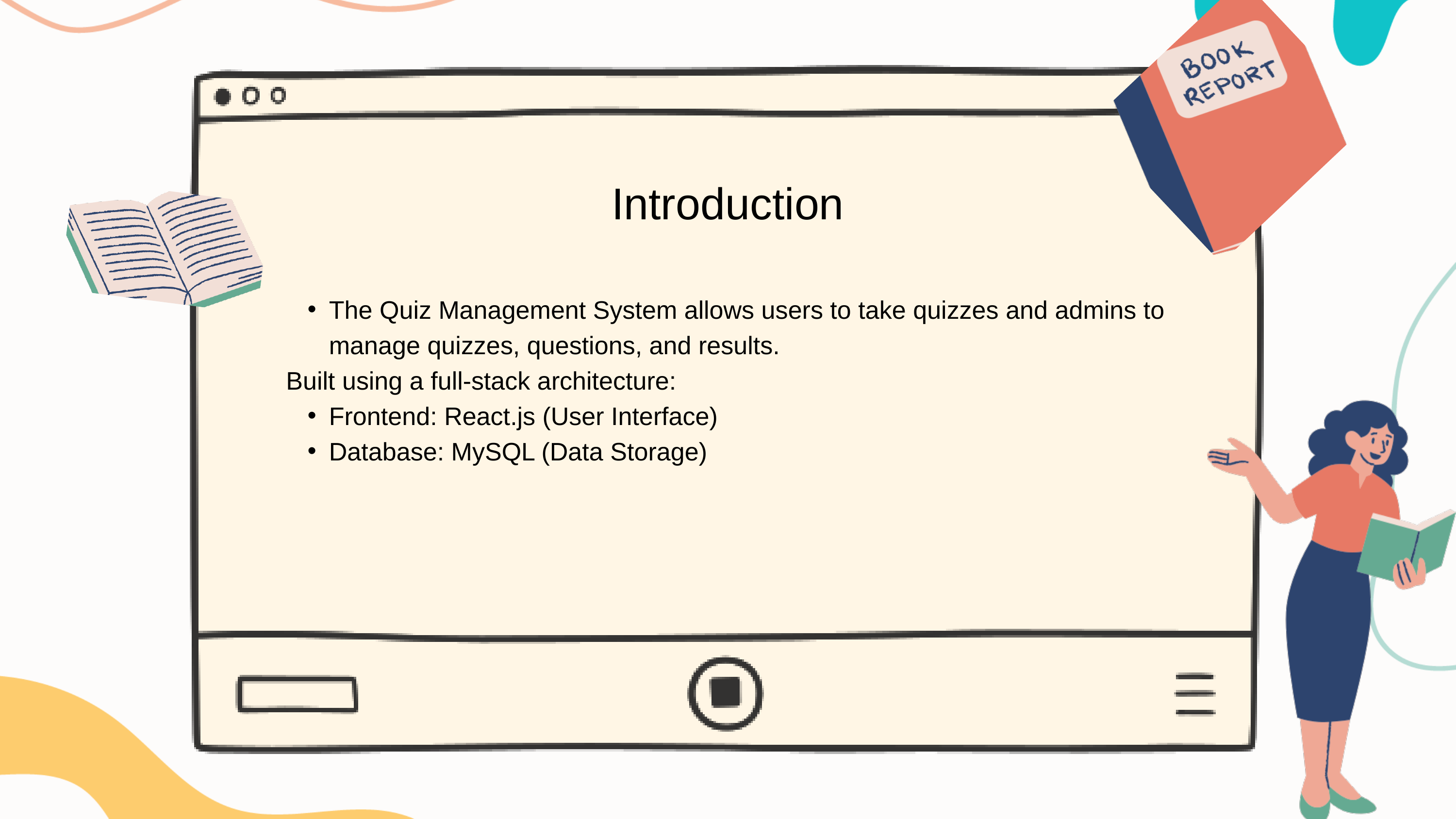

Introduction

The Quiz Management System allows users to take quizzes and admins to manage quizzes, questions, and results.
Built using a full-stack architecture:
Frontend: React.js (User Interface)
Database: MySQL (Data Storage)